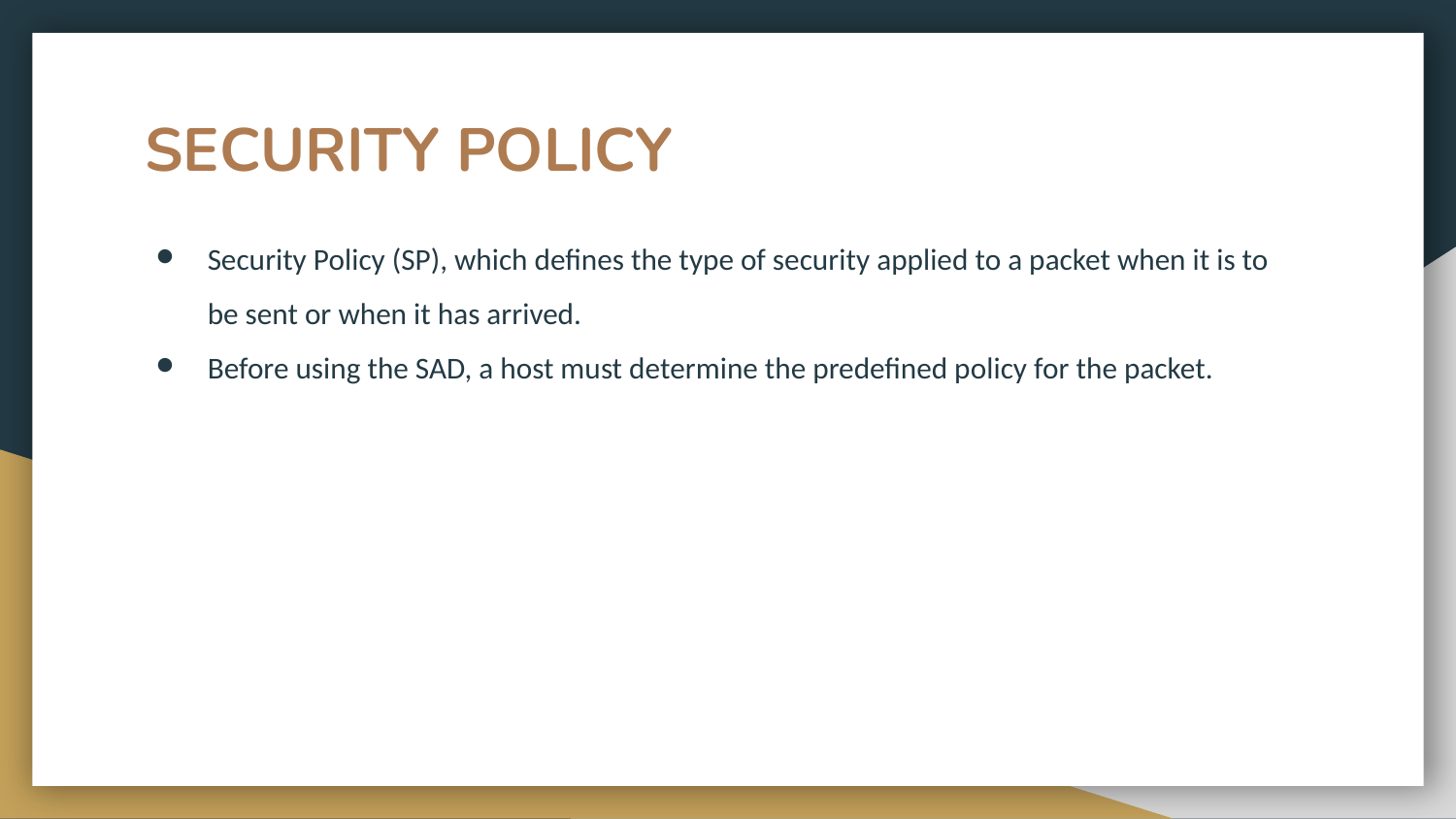

# SECURITY POLICY
Security Policy (SP), which defines the type of security applied to a packet when it is to be sent or when it has arrived.
Before using the SAD, a host must determine the predefined policy for the packet.